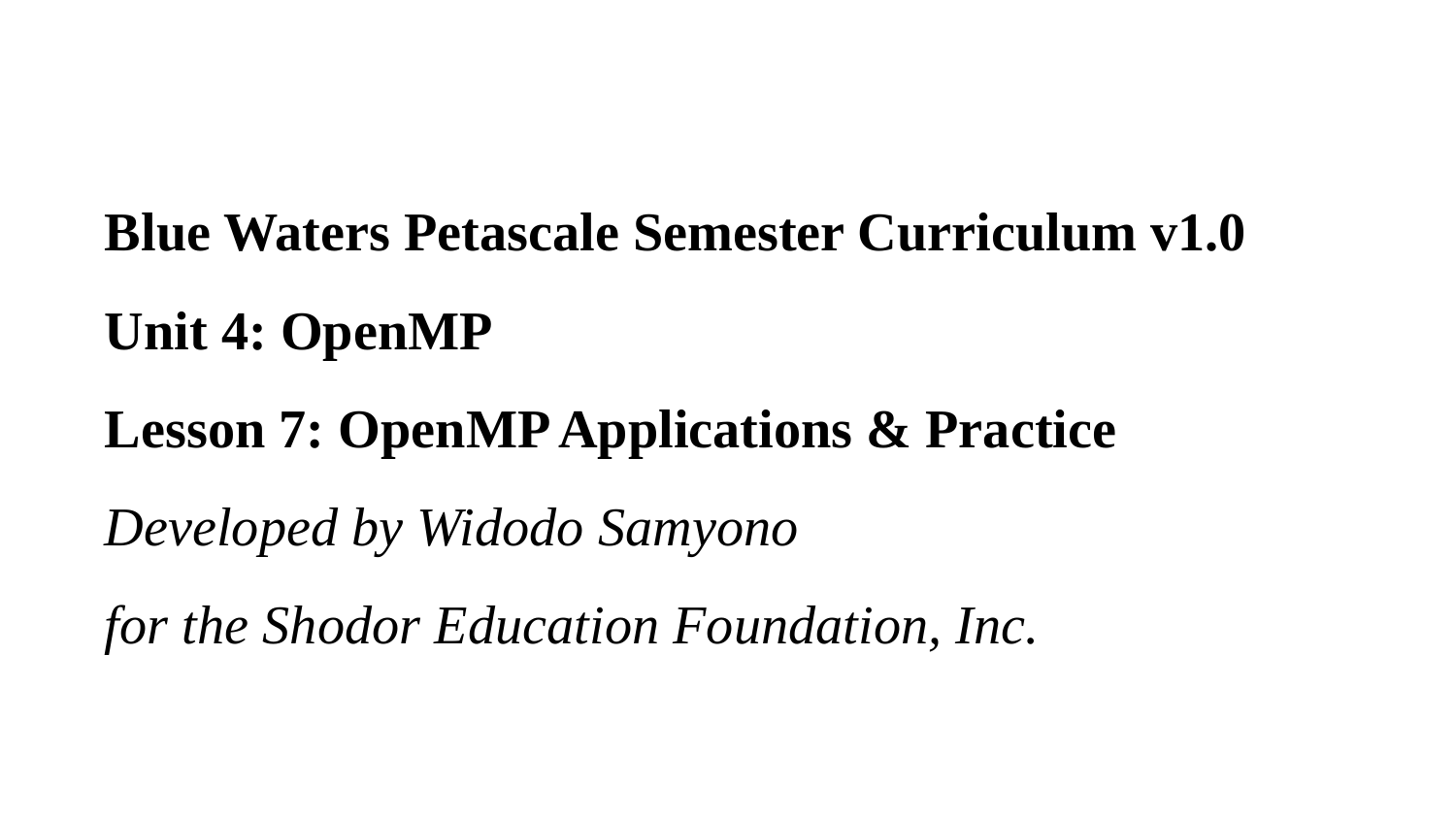

# Blue Waters Petascale Semester Curriculum v1.0 Unit 4: OpenMP Lesson 7: OpenMP Applications & Practice Developed by Widodo Samyono for the Shodor Education Foundation, Inc.